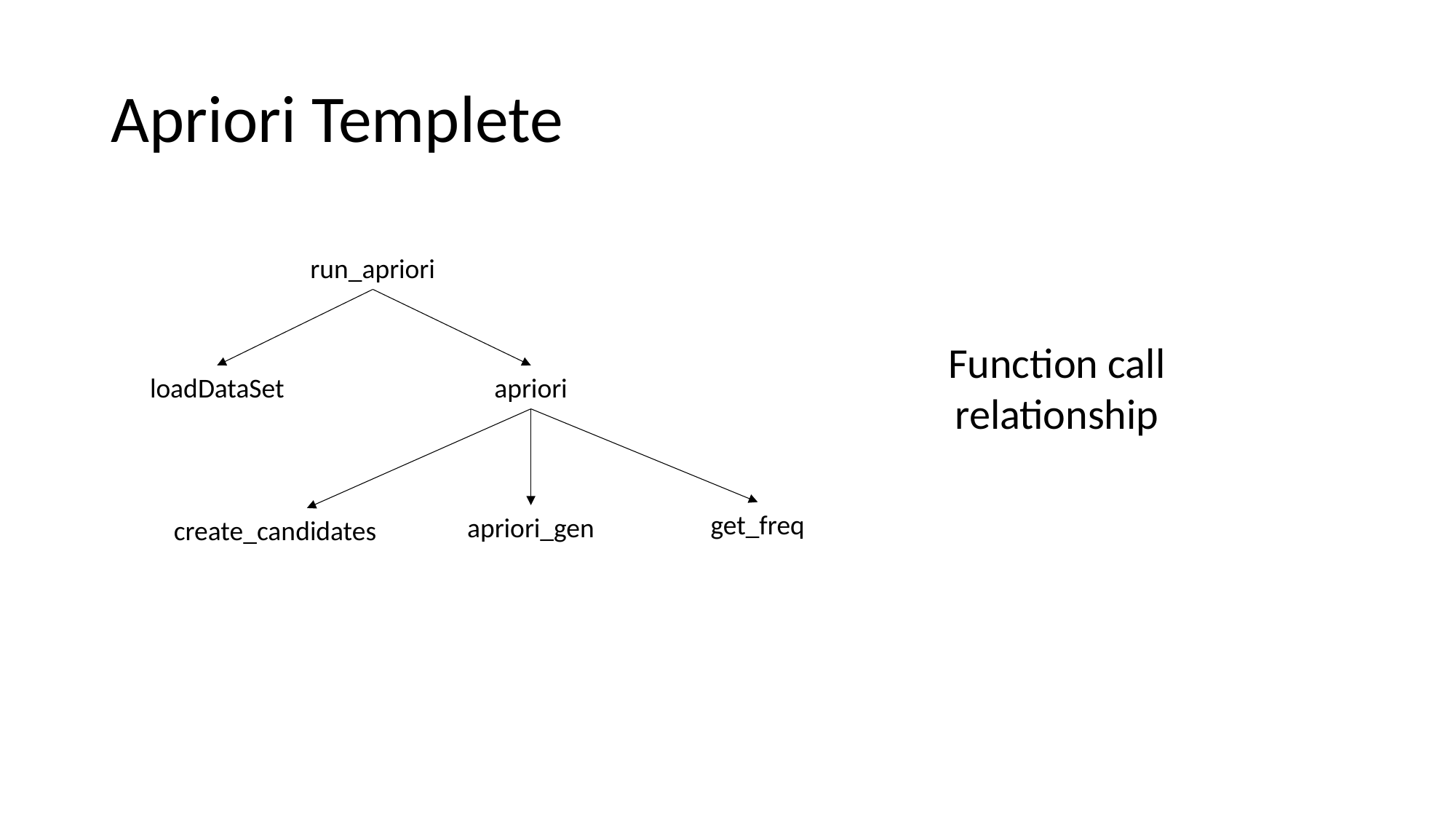

# Apriori Templete
run_apriori
Function call relationship
loadDataSet
apriori
get_freq
apriori_gen
create_candidates